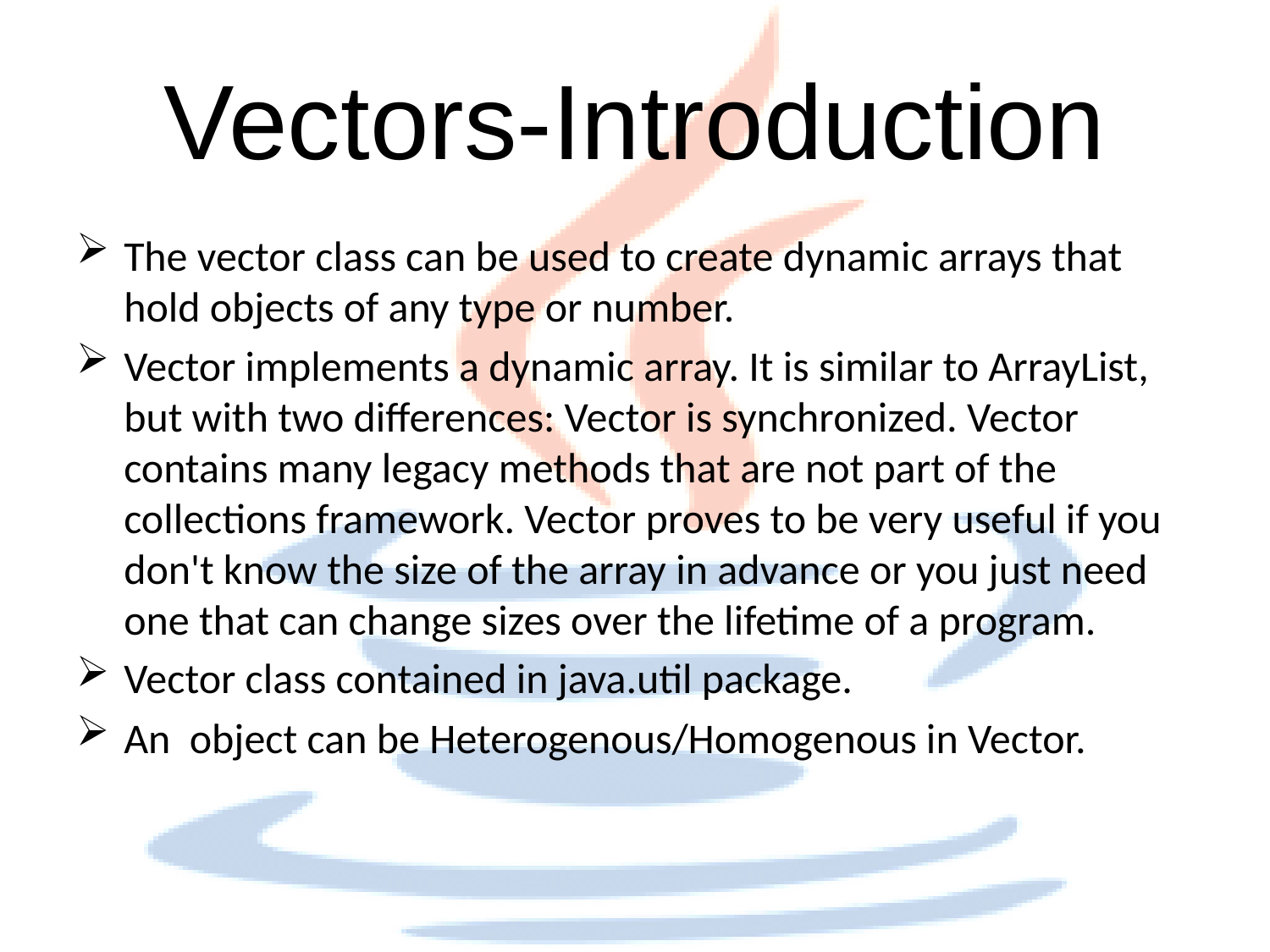

# Vectors-Introduction
The vector class can be used to create dynamic arrays that hold objects of any type or number.
Vector implements a dynamic array. It is similar to ArrayList, but with two differences: Vector is synchronized. Vector contains many legacy methods that are not part of the collections framework. Vector proves to be very useful if you don't know the size of the array in advance or you just need one that can change sizes over the lifetime of a program.
Vector class contained in java.util package.
An  object can be Heterogenous/Homogenous in Vector.